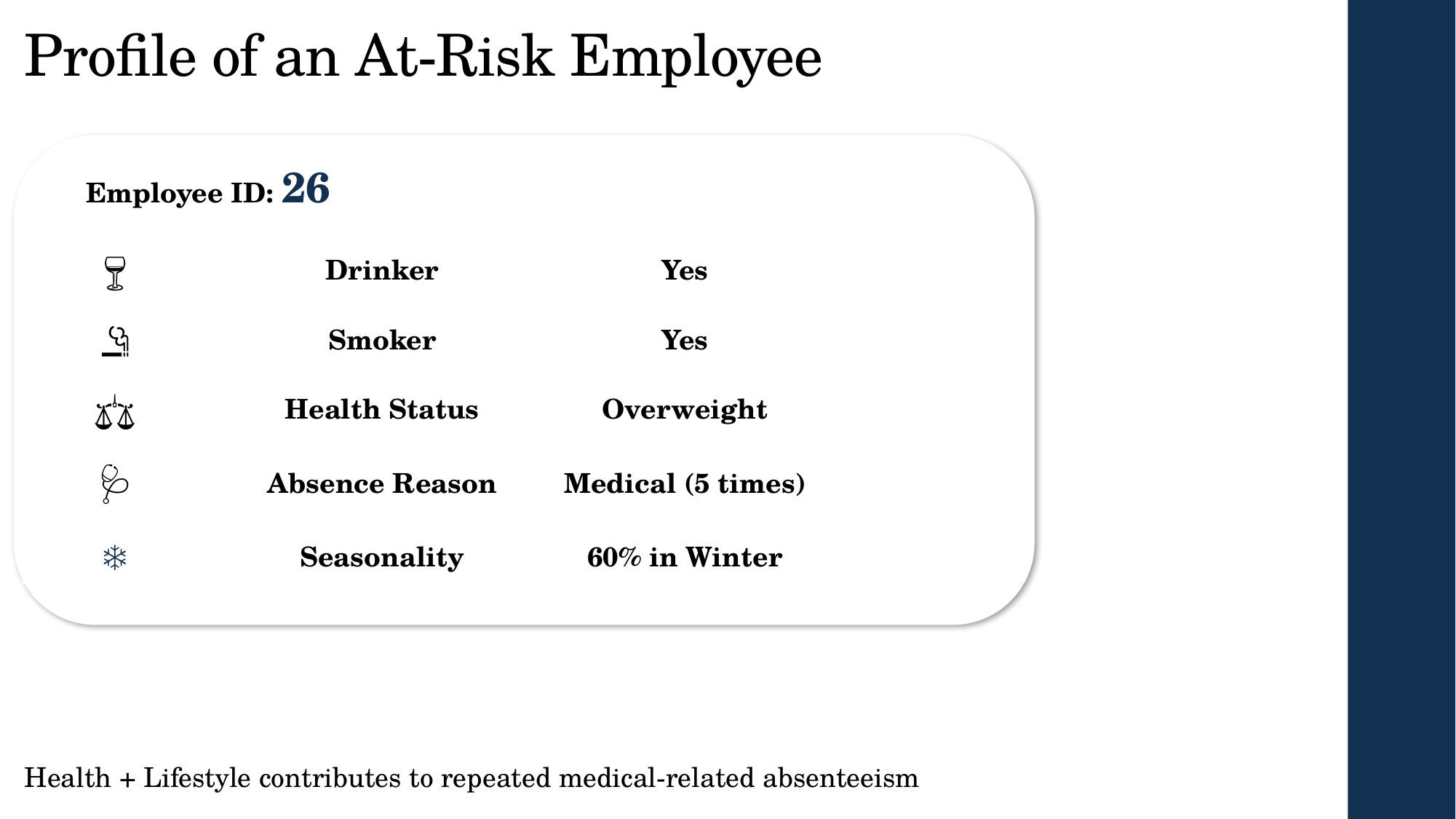

# Profile of an At-Risk Employee

Employee ID: 26
🍷
Drinker
Yes
🚬
Smoker
Yes
⚖️
Health Status
Overweight
🩺
Absence Reason
Medical (5 times)
❄
Seasonality
60% in Winter
Health + Lifestyle contributes to repeated medical-related absenteeism